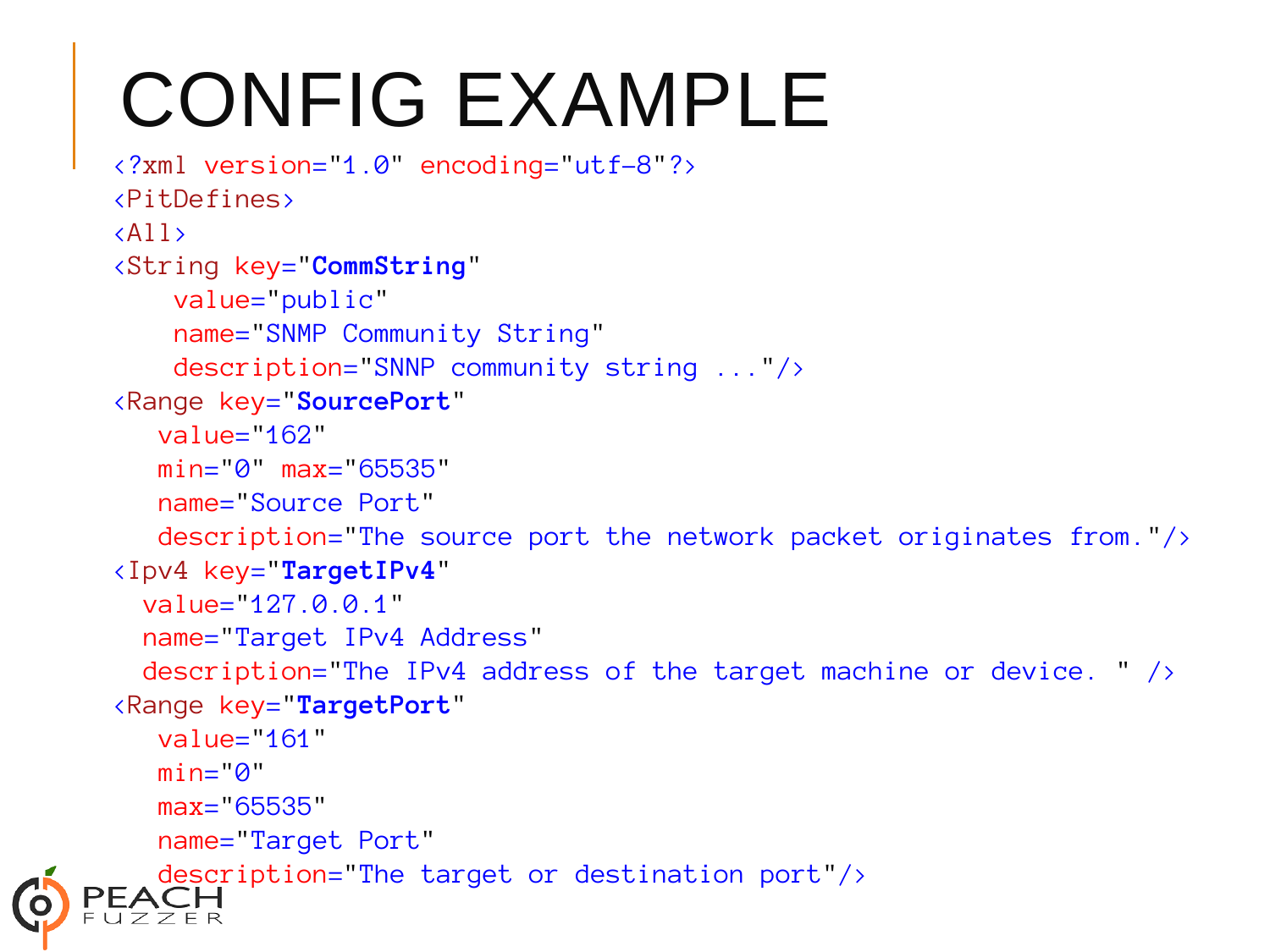

# Config Example
<?xml version="1.0" encoding="utf-8"?>
<PitDefines>
<All>
<String key="CommString"
    value="public"
    name="SNMP Community String"
    description="SNNP community string ..."/>
<Range key="SourcePort"
   value="162"
   min="0" max="65535"
   name="Source Port"
   description="The source port the network packet originates from."/>
<Ipv4 key="TargetIPv4"
  value="127.0.0.1"
  name="Target IPv4 Address"
  description="The IPv4 address of the target machine or device. " />
<Range key="TargetPort"
   value="161"
   min="0"
   max="65535"
   name="Target Port"
   description="The target or destination port"/>